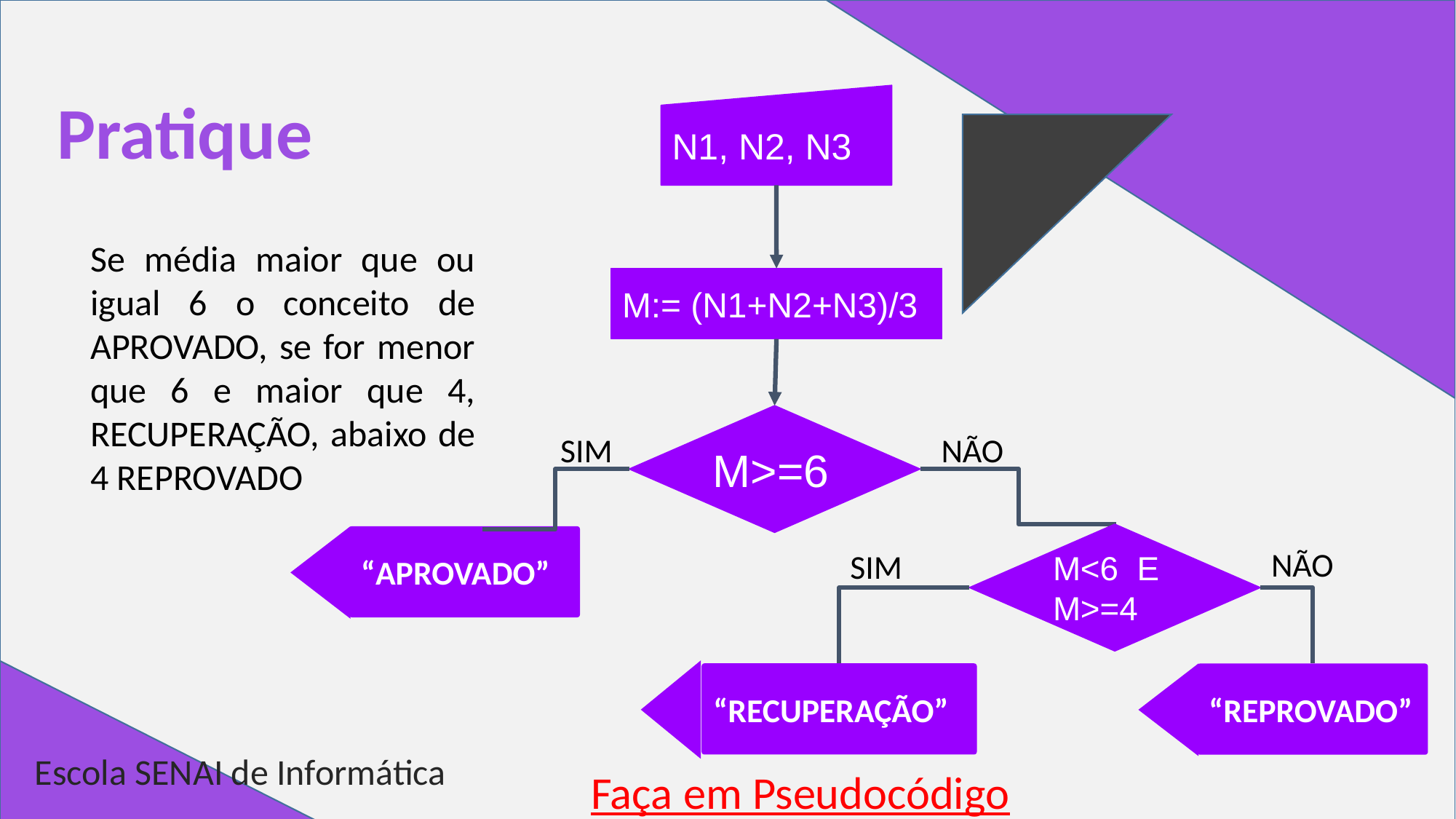

# Pratique
N1, N2, N3
Se média maior que ou igual 6 o conceito de APROVADO, se for menor que 6 e maior que 4, RECUPERAÇÃO, abaixo de 4 REPROVADO
M:= (N1+N2+N3)/3
M>=6
SIM
NÃO
M<6  E M>=4
“APROVADO”

NÃO
SIM
“RECUPERAÇÃO”

“REPROVADO”

Faça em Pseudocódigo